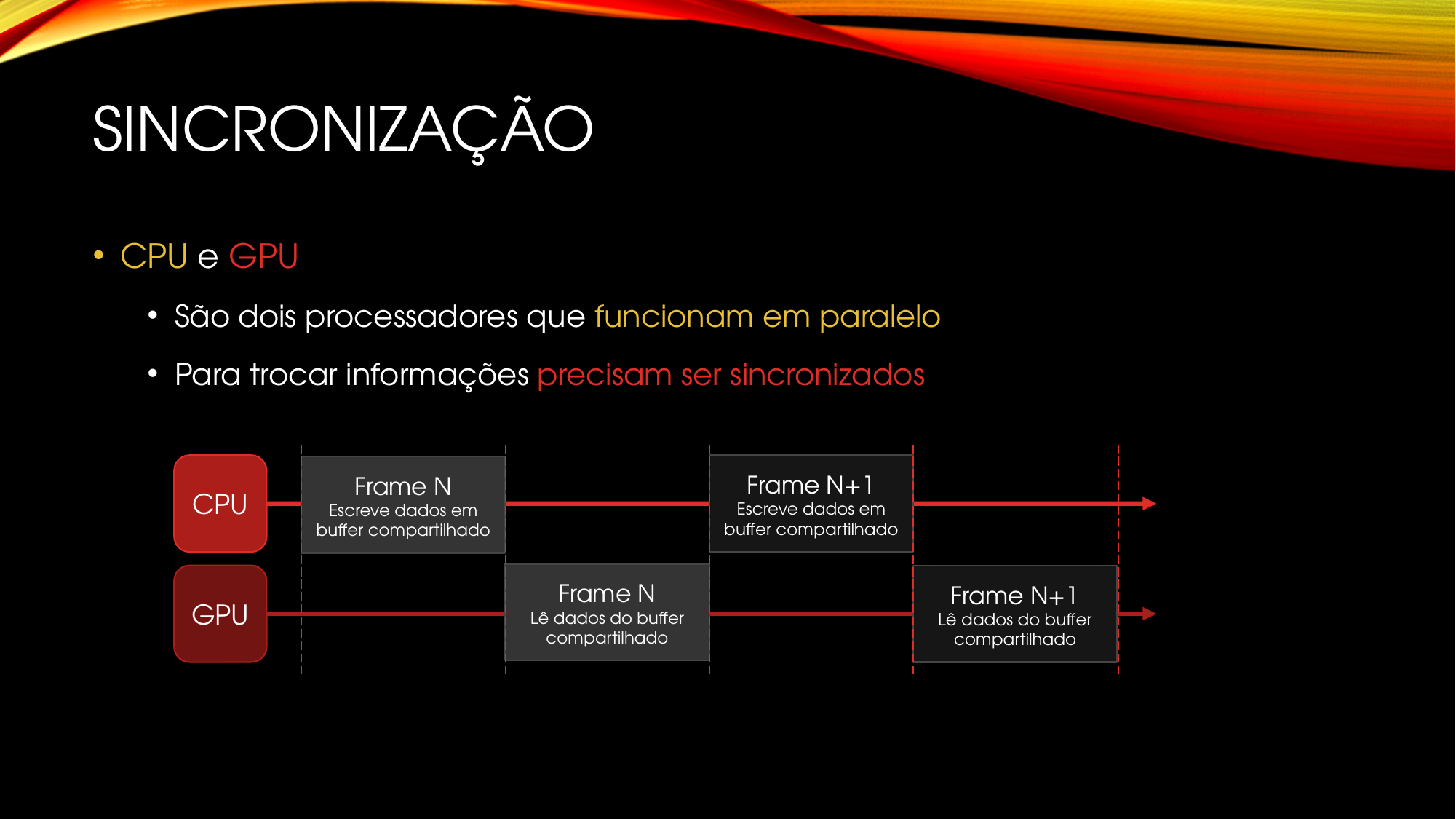

# Sincronização
CPU e GPU
São dois processadores que funcionam em paralelo
Para trocar informações precisam ser sincronizados
CPU
Frame N+1
Escreve dados em buffer compartilhado
Frame N
Escreve dados em buffer compartilhado
Frame N
Lê dados do buffer compartilhado
GPU
Frame N+1
Lê dados do buffer compartilhado